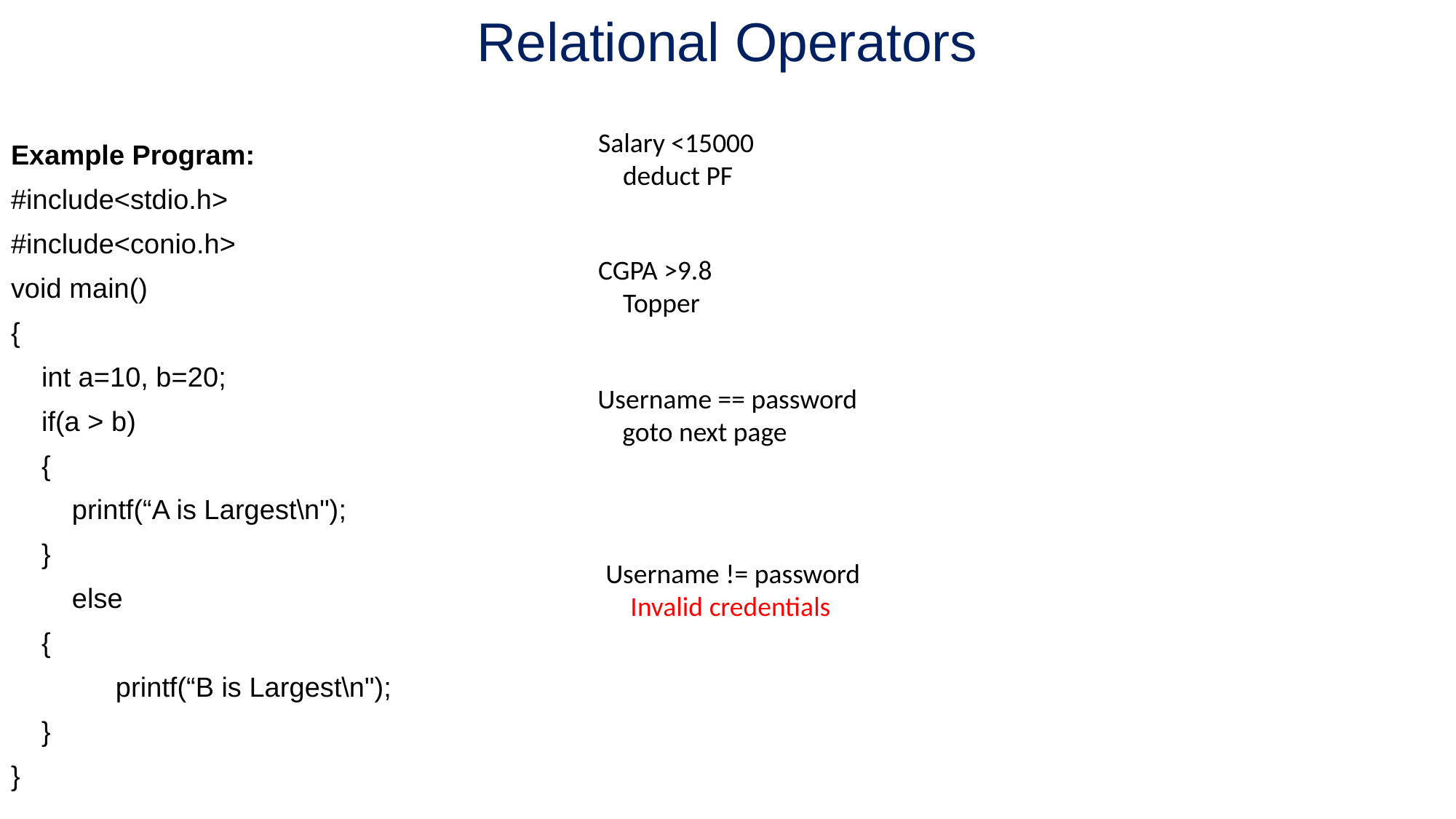

# Relational Operators

Example Program:
#include<stdio.h>
#include<conio.h>
void main()
{
    int a=10, b=20;
    if(a > b)
    {
        printf(“A is Largest\n");
    }
        else
    {
	printf(“B is Largest\n");
    }
}

Salary <15000
    deduct PF
CGPA >9.8
    Topper
Username == password
    goto next page
Username != password
    Invalid credentials